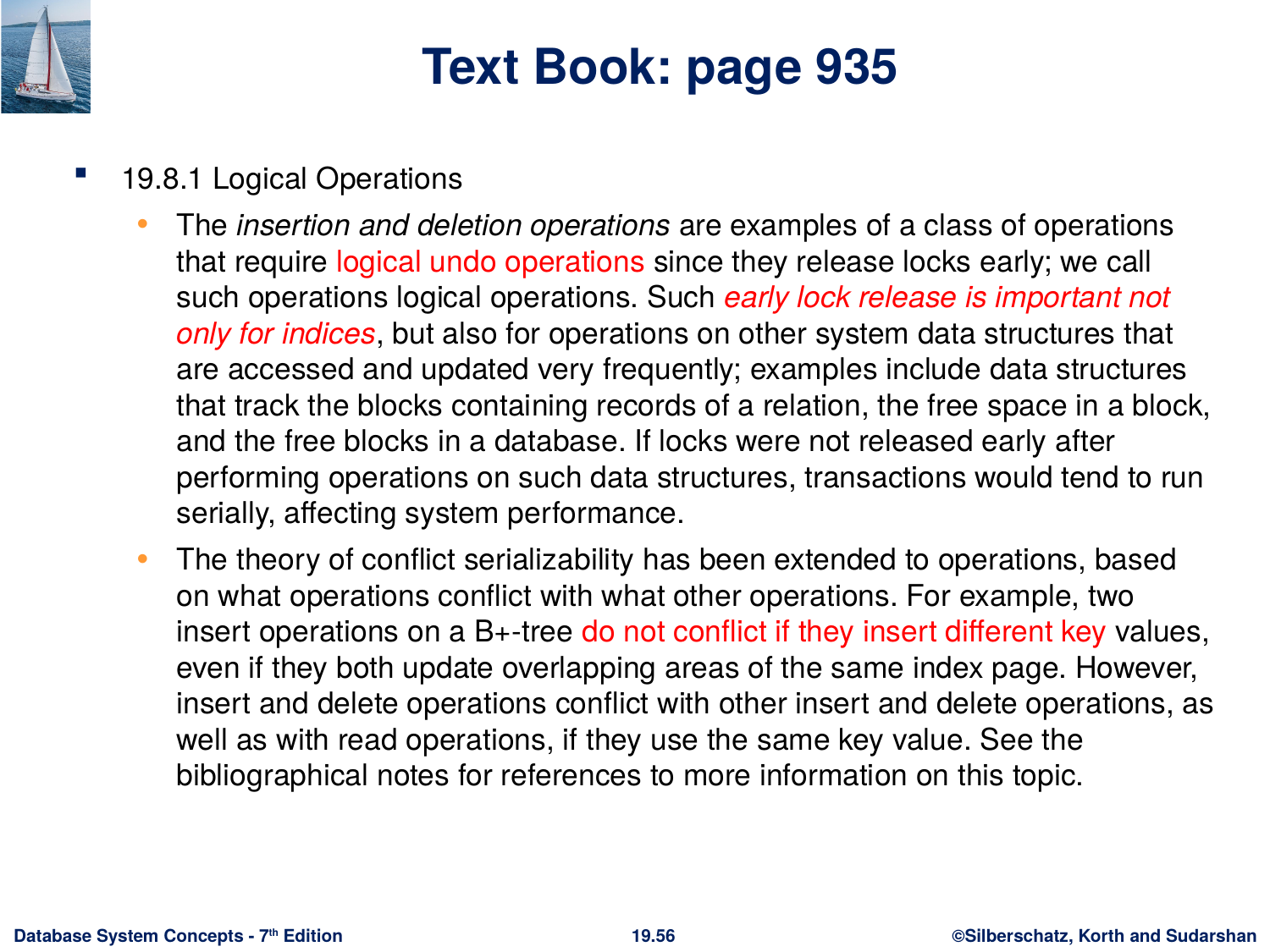

# Text Book: page 935
19.8.1 Logical Operations
The insertion and deletion operations are examples of a class of operations that require logical undo operations since they release locks early; we call such operations logical operations. Such early lock release is important not only for indices, but also for operations on other system data structures that are accessed and updated very frequently; examples include data structures that track the blocks containing records of a relation, the free space in a block, and the free blocks in a database. If locks were not released early after performing operations on such data structures, transactions would tend to run serially, affecting system performance.
The theory of conflict serializability has been extended to operations, based on what operations conflict with what other operations. For example, two insert operations on a B+-tree do not conflict if they insert different key values, even if they both update overlapping areas of the same index page. However, insert and delete operations conflict with other insert and delete operations, as well as with read operations, if they use the same key value. See the bibliographical notes for references to more information on this topic.